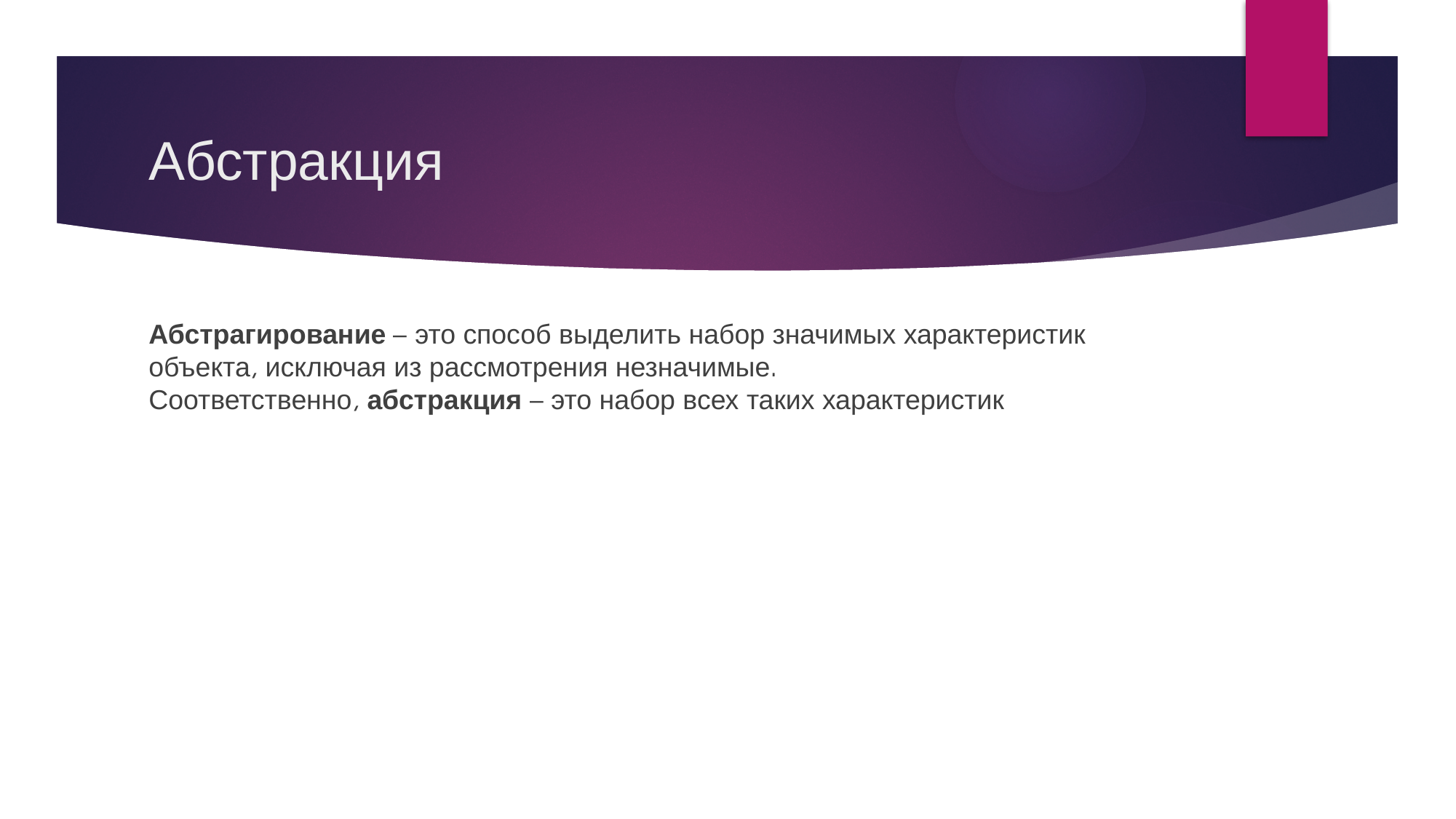

# Абстракция
Абстрагирование – это способ выделить набор значимых характеристик объекта, исключая из рассмотрения незначимые. Соответственно, абстракция – это набор всех таких характеристик